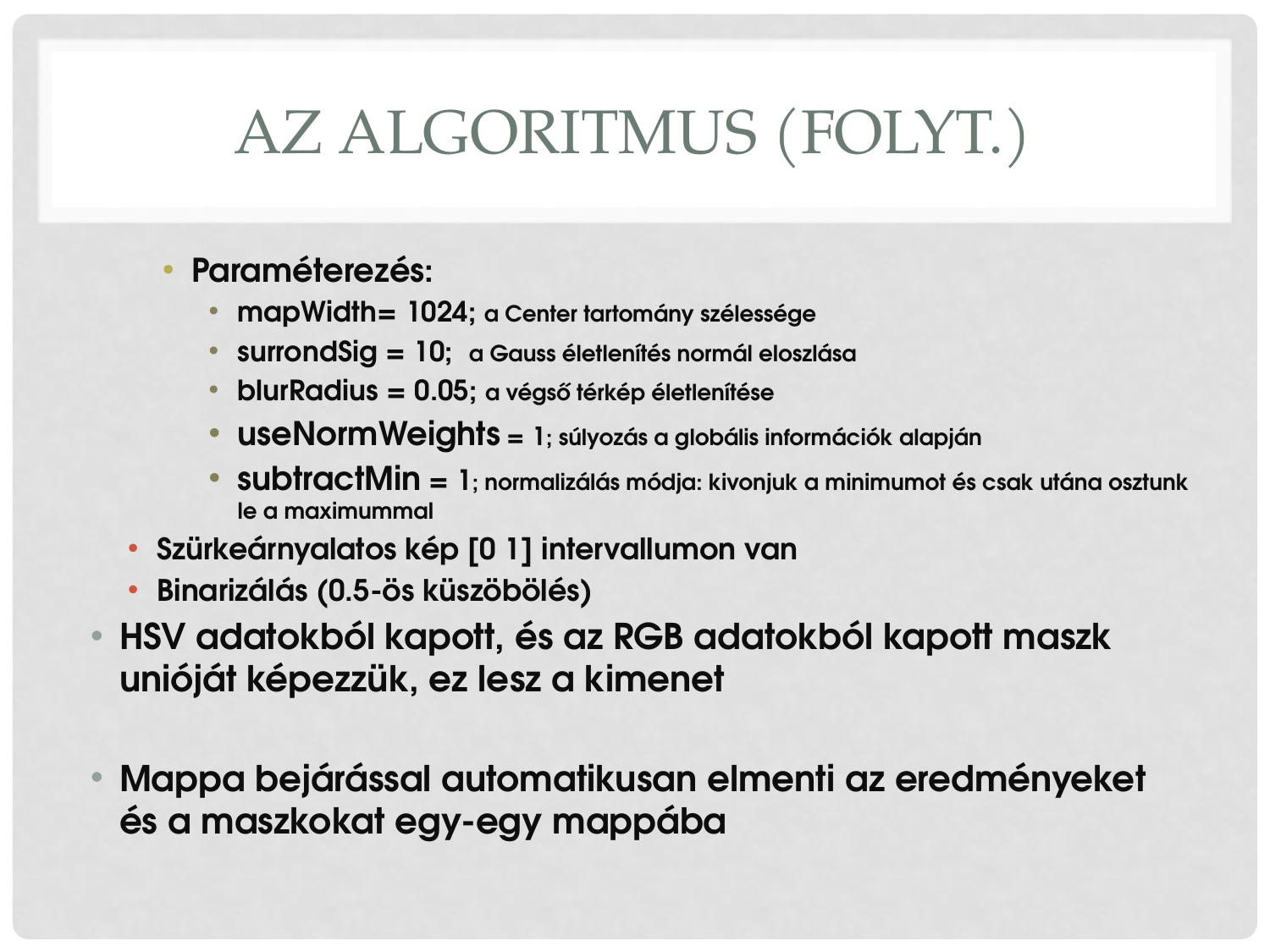

# Az algoritmus (folyt.)
Paraméterezés:
mapWidth= 1024; a Center tartomány szélessége
surrondSig = 10;  a Gauss életlenítés normál eloszlása
blurRadius = 0.05; a végső térkép életlenítése
useNormWeights = 1; súlyozás a globális információk alapján
subtractMin = 1; normalizálás módja: kivonjuk a minimumot és csak utána osztunk le a maximummal
Szürkeárnyalatos kép [0 1] intervallumon van
Binarizálás (0.5-ös küszöbölés)
HSV adatokból kapott, és az RGB adatokból kapott maszk unióját képezzük, ez lesz a kimenet

Mappa bejárással automatikusan elmenti az eredményeket és a maszkokat egy-egy mappába